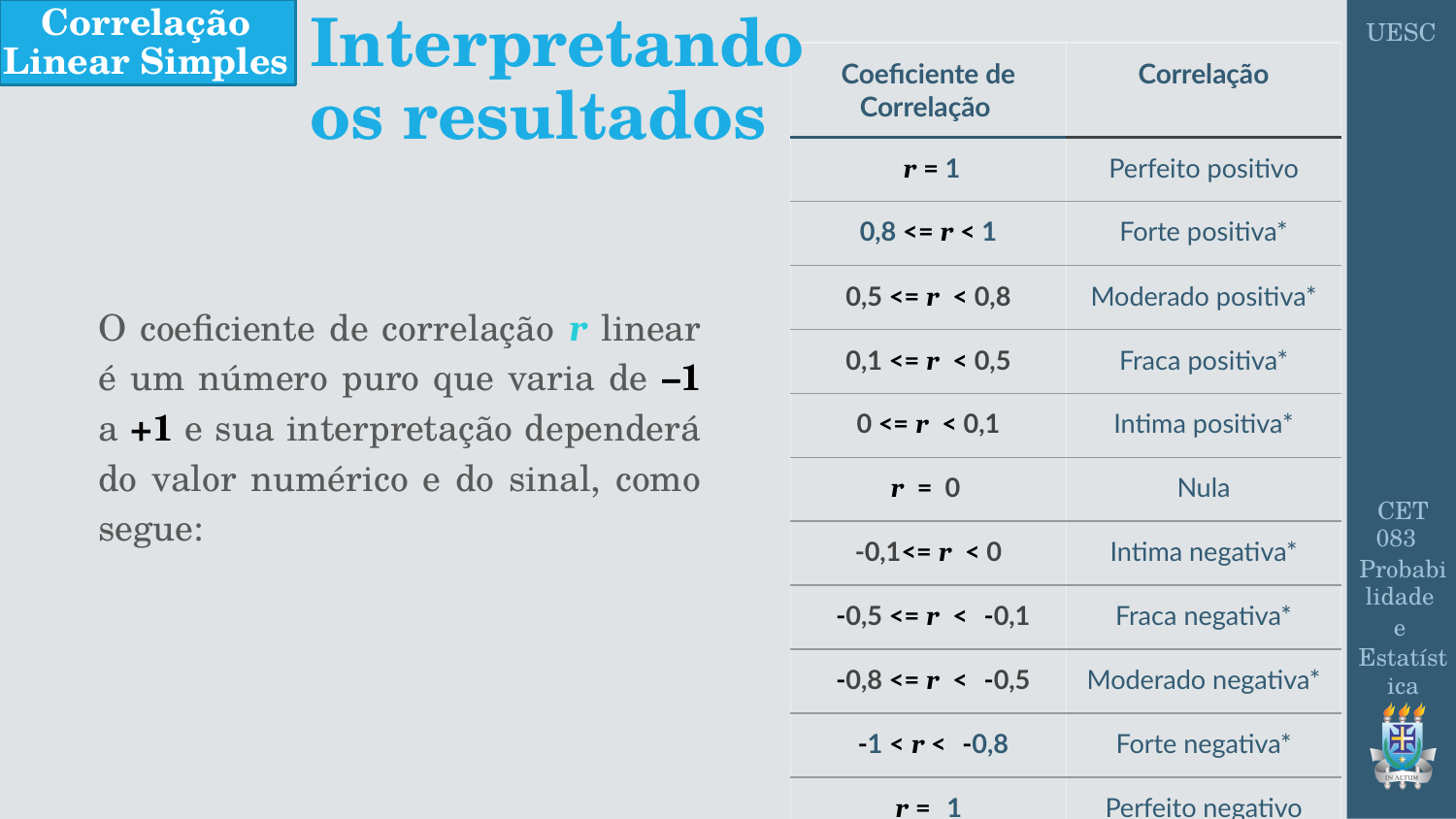

Correlação Linear Simples
Interpretando
os resultados

| Coeficiente de Correlação | Correlação |
| --- | --- |
| r = 1 | Perfeito positivo |
| 0,8 <= r < 1 | Forte positiva\* |
| 0,5 <= r < 0,8 | Moderado positiva\* |
| 0,1 <= r < 0,5 | Fraca positiva\* |
| 0 <= r < 0,1 | Intima positiva\* |
| r = 0 | Nula |
| -0,1<= r < 0 | Intima negativa\* |
| --0,5 <= r < --0,1 | Fraca negativa\* |
| --0,8 <= r < --0,5 | Moderado negativa\* |
| --1 < r < --0,8 | Forte negativa\* |
| r = -1 | Perfeito negativo |
O coeficiente de correlação r linear é um número puro que varia de –1 a +1 e sua interpretação dependerá do valor numérico e do sinal, como segue: